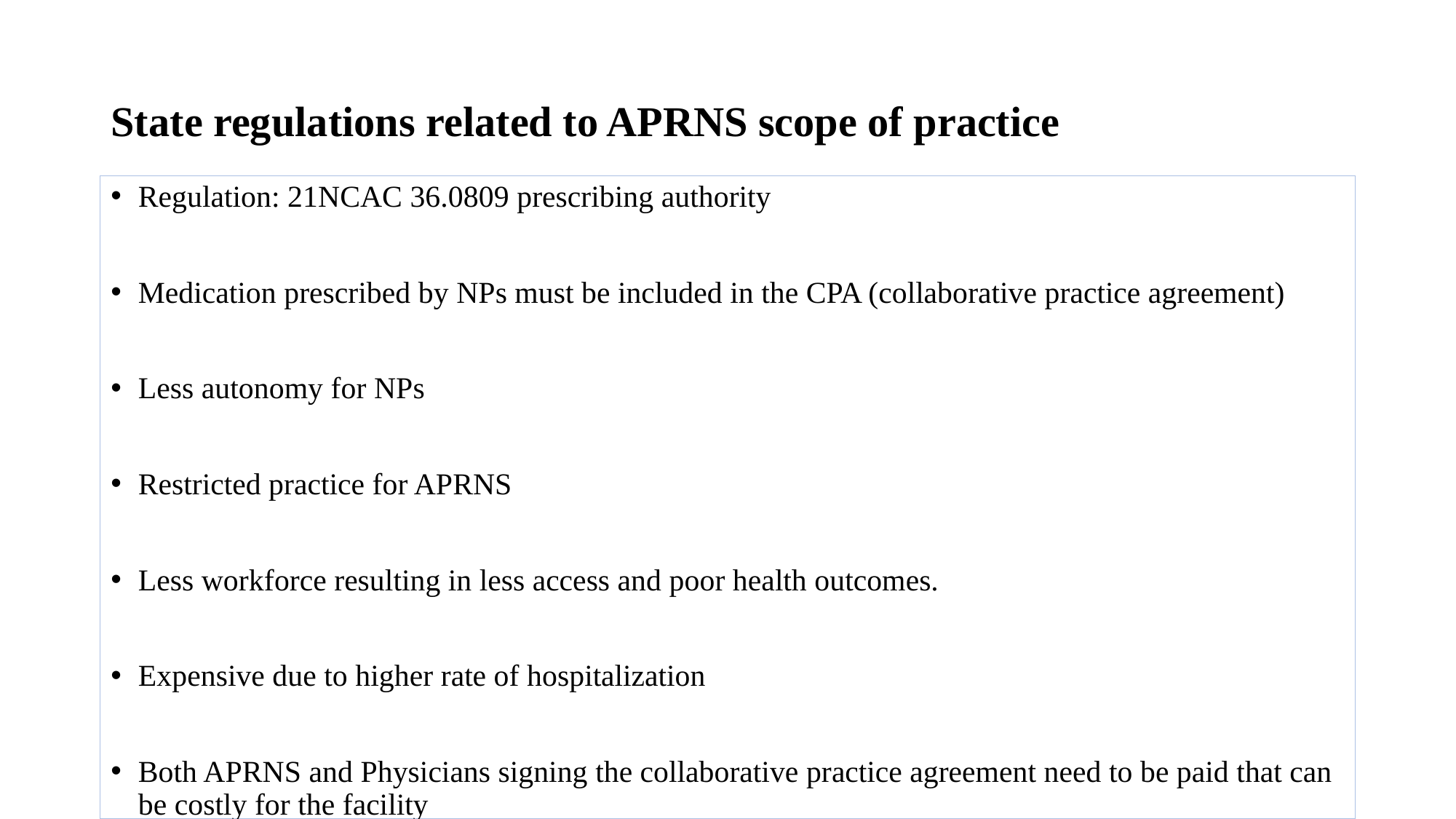

# State regulations related to APRNS scope of practice
Regulation: 21NCAC 36.0809 prescribing authority

Medication prescribed by NPs must be included in the CPA (collaborative practice agreement)

Less autonomy for NPs

Restricted practice for APRNS

Less workforce resulting in less access and poor health outcomes.

Expensive due to higher rate of hospitalization

Both APRNS and Physicians signing the collaborative practice agreement need to be paid that can be costly for the facility